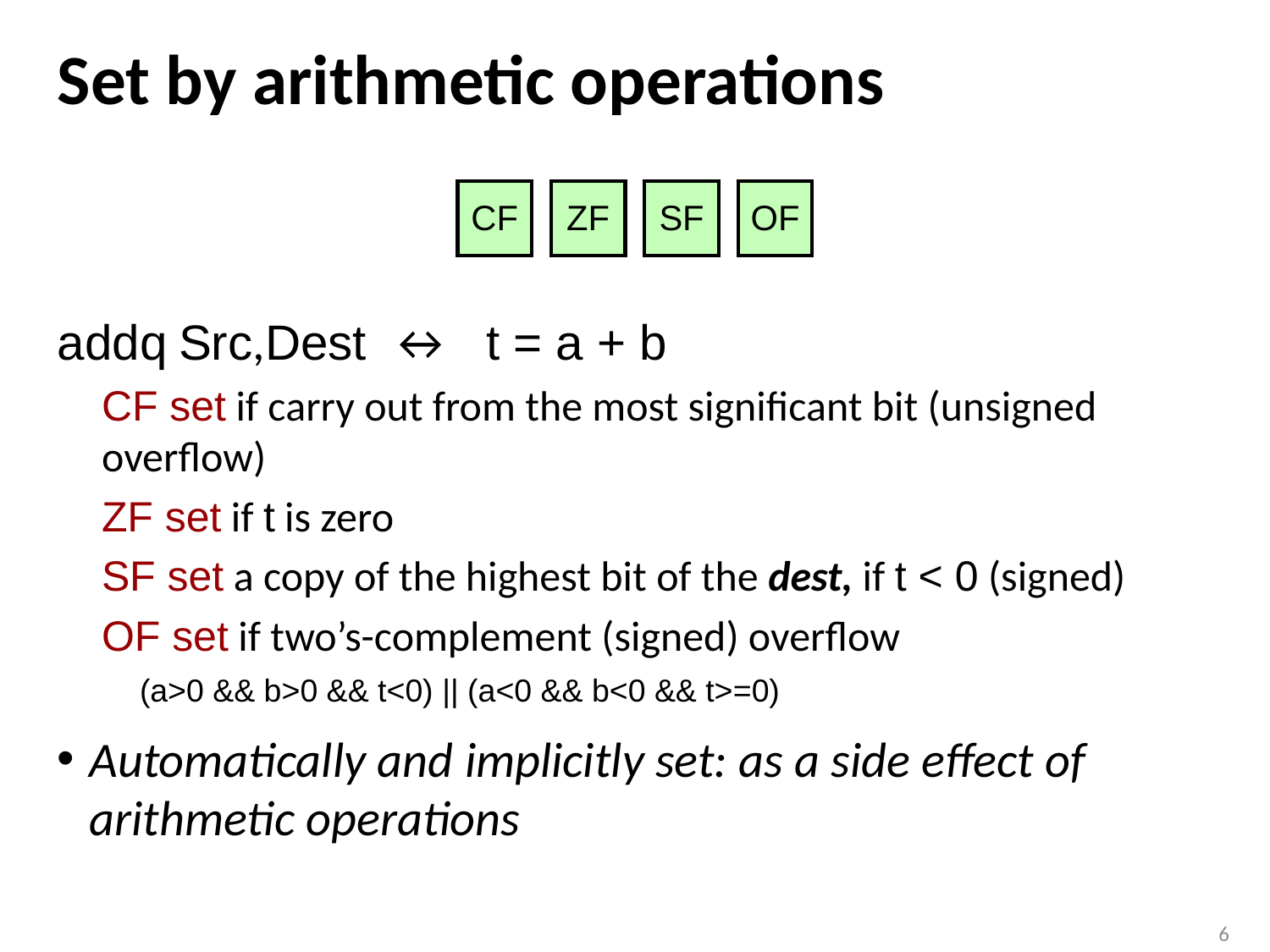

# Set by arithmetic operations

addq Src,Dest  ↔   t = a + b
CF set if carry out from the most significant bit (unsigned overflow)
ZF set if t is zero
SF set a copy of the highest bit of the dest, if t < 0 (signed)
OF set if two’s-complement (signed) overflow
    (a>0 && b>0 && t<0) || (a<0 && b<0 && t>=0)
Automatically and implicitly set: as a side effect of arithmetic operations
CF
ZF
SF
OF
6